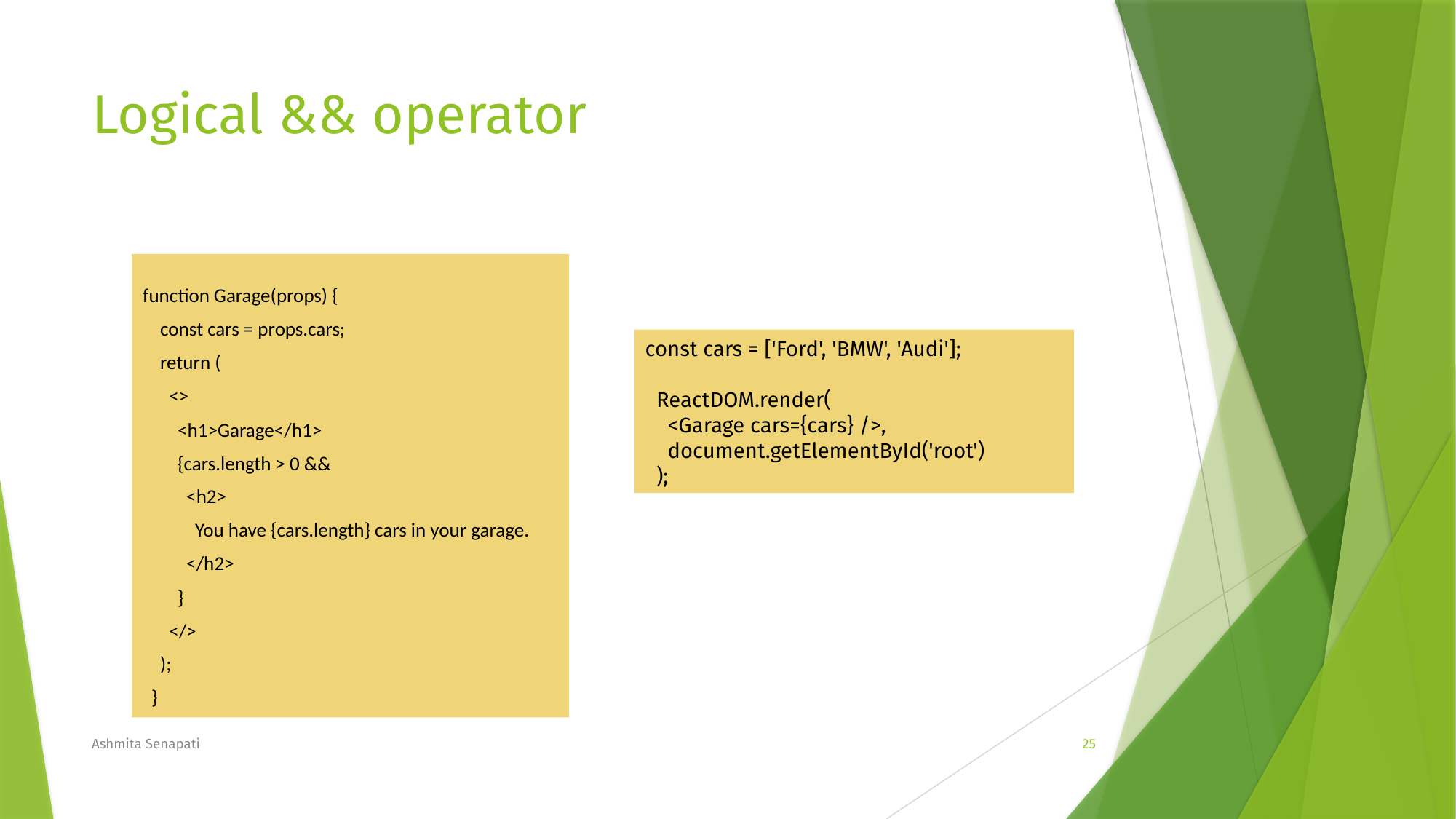

# Logical && operator
function Garage(props) {
    const cars = props.cars;
    return (
      <>
        <h1>Garage</h1>
        {cars.length > 0 &&
          <h2>
            You have {cars.length} cars in your garage.
          </h2>
        }
      </>
    );
  }

const cars = ['Ford', 'BMW', 'Audi'];

  ReactDOM.render(
    <Garage cars={cars} />,
    document.getElementById('root')
  );
Ashmita Senapati
25